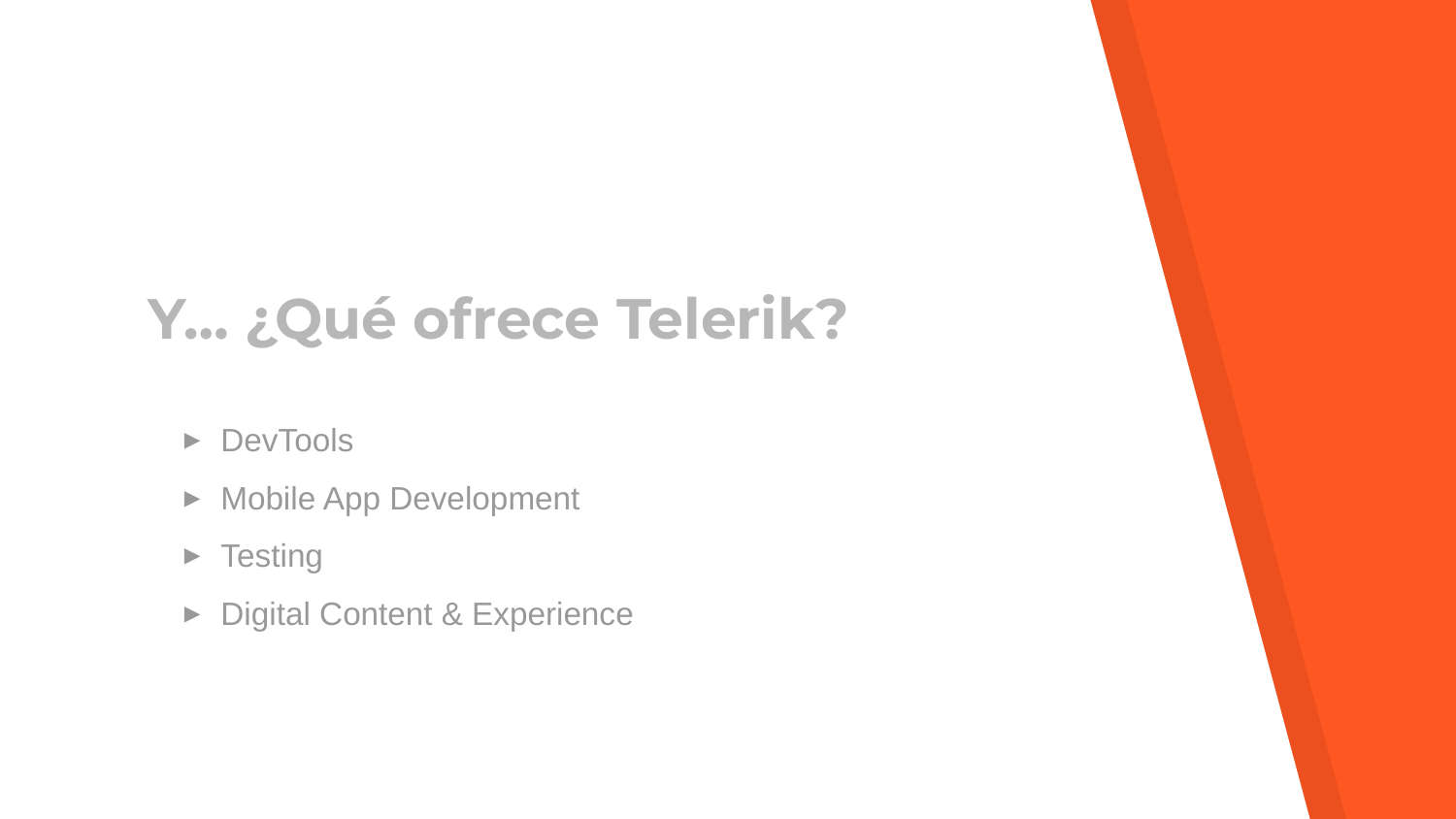

# Y… ¿Qué ofrece Telerik?
DevTools
Mobile App Development
Testing
Digital Content & Experience